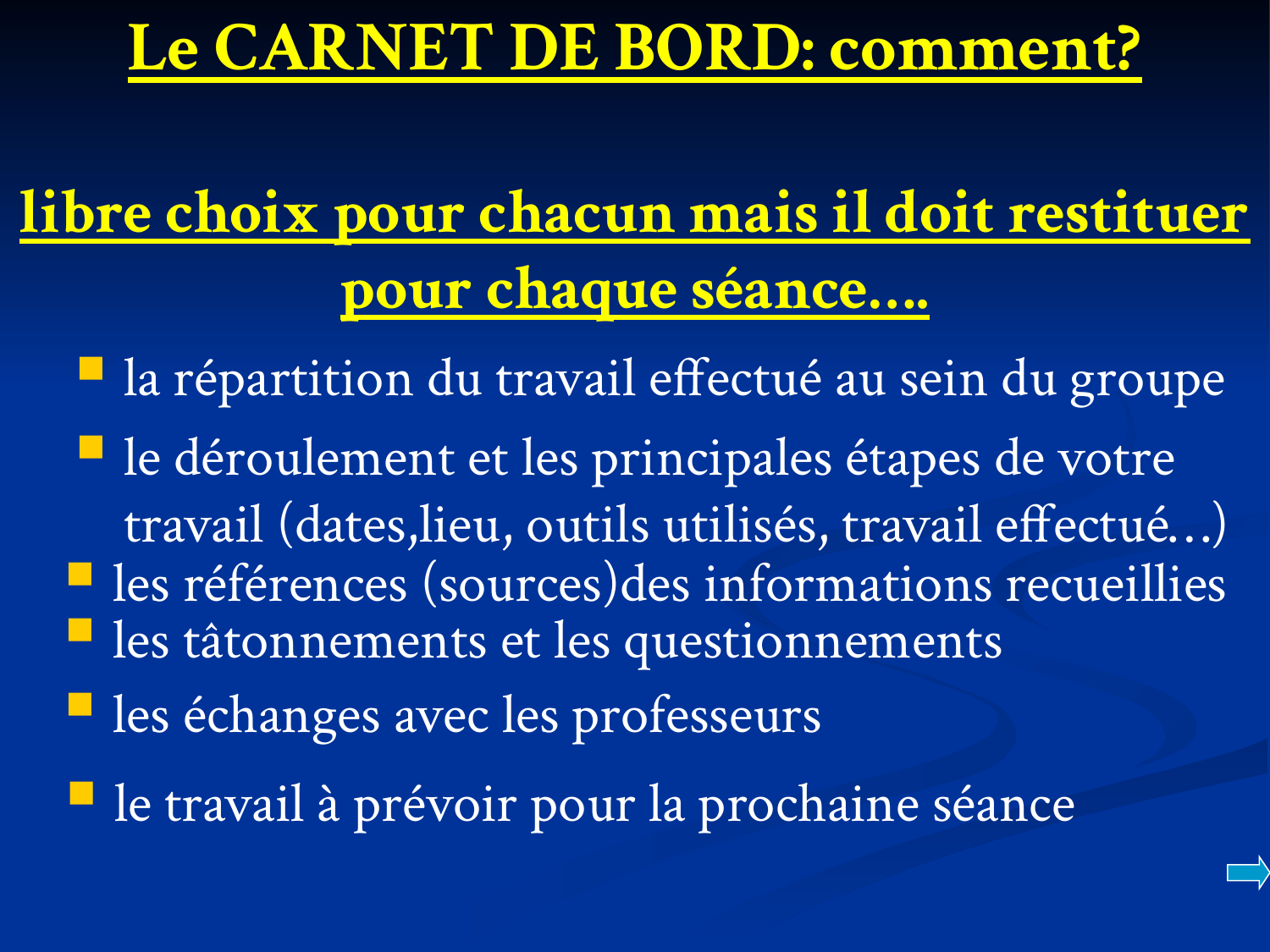

# Le CARNET DE BORD: comment? libre choix pour chacun mais il doit restituer pour chaque séance….
la répartition du travail effectué au sein du groupe
le déroulement et les principales étapes de votre travail (dates,lieu, outils utilisés, travail effectué…)

les références (sources)des informations recueillies
les tâtonnements et les questionnements
les échanges avec les professeurs
le travail à prévoir pour la prochaine séance